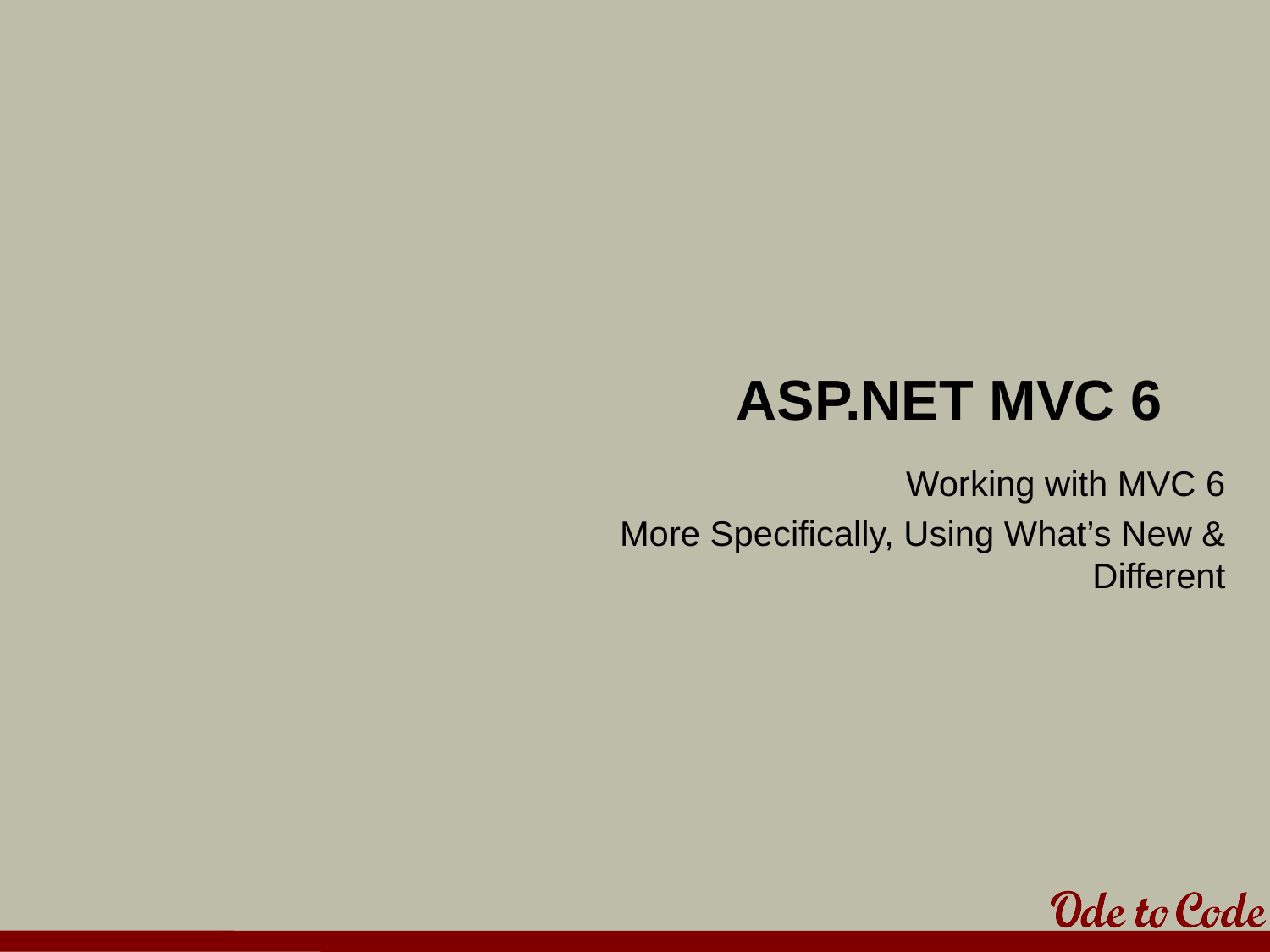

# ASP.NET MVC 6
Working with MVC 6
More Specifically, Using What’s New & Different